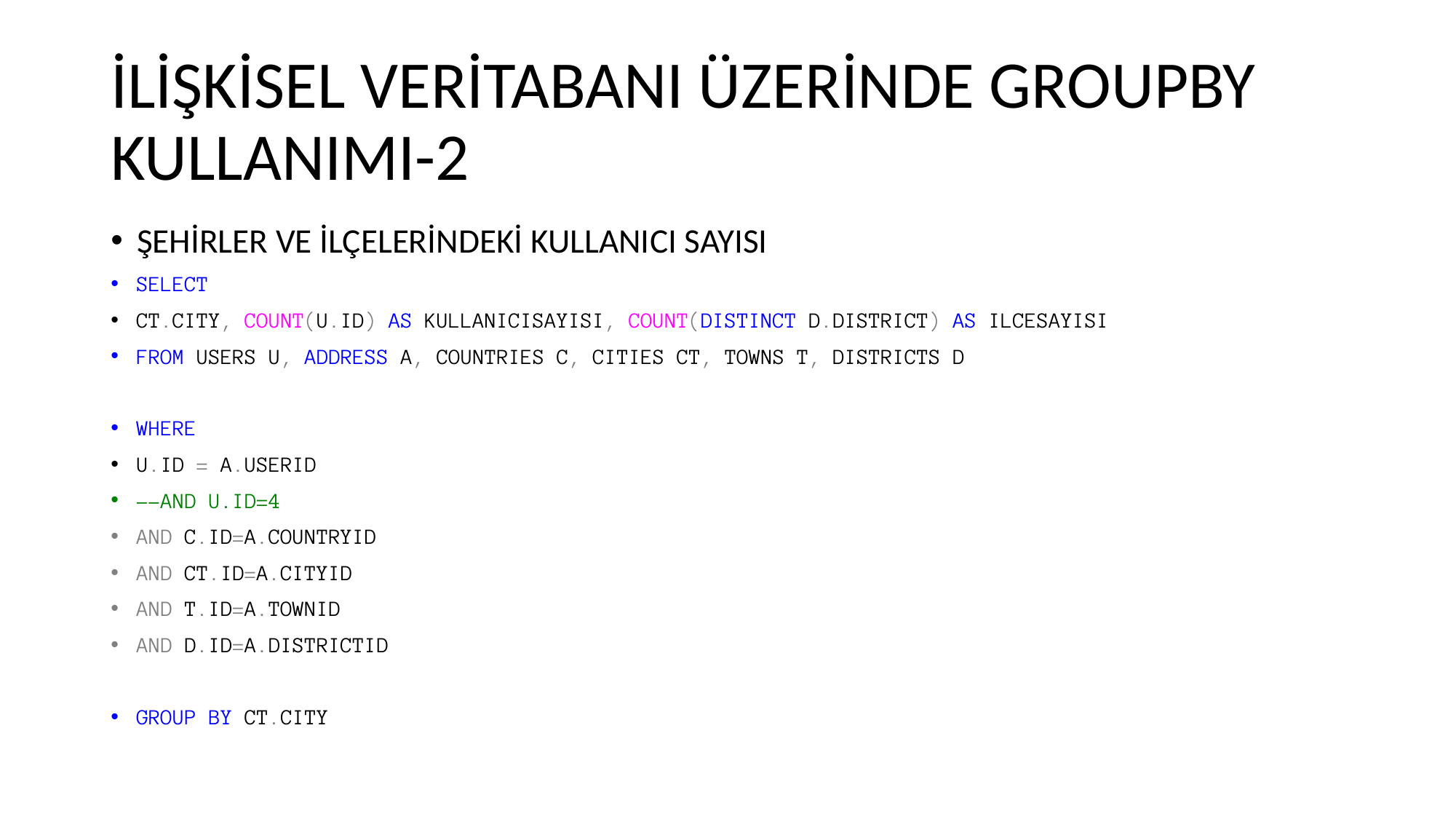

# İLİŞKİSEL VERİTABANI ÜZERİNDE GROUPBY KULLANIMI-2
ŞEHİRLER VE İLÇELERİNDEKİ KULLANICI SAYISI
SELECT
CT.CITY, COUNT(U.ID) AS KULLANICISAYISI, COUNT(DISTINCT D.DISTRICT) AS ILCESAYISI
FROM USERS U, ADDRESS A, COUNTRIES C, CITIES CT, TOWNS T, DISTRICTS D

WHERE
U.ID = A.USERID
--AND U.ID=4
AND C.ID=A.COUNTRYID
AND CT.ID=A.CITYID
AND T.ID=A.TOWNID
AND D.ID=A.DISTRICTID

GROUP BY CT.CITY